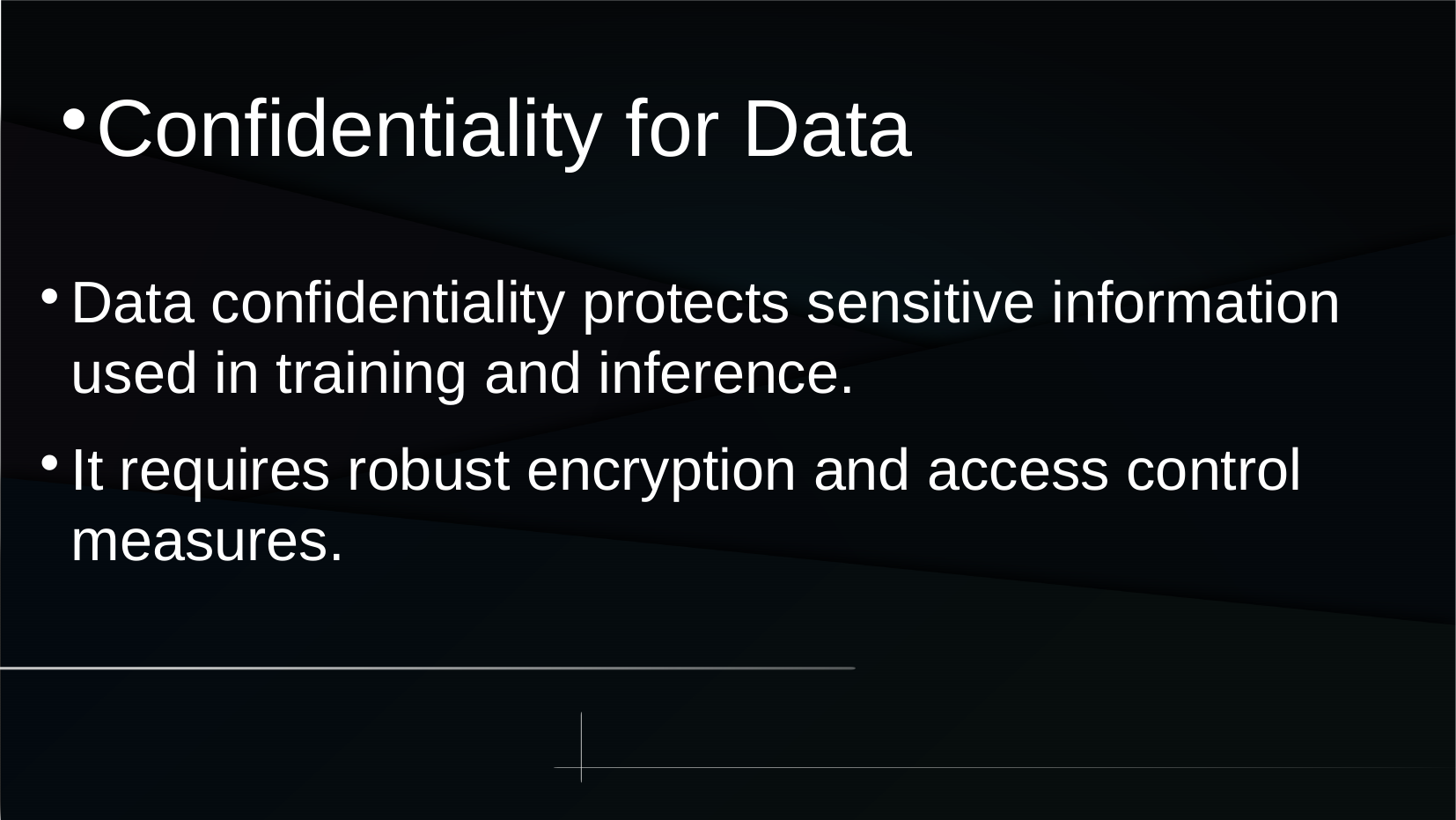

Confidentiality for Data
Data confidentiality protects sensitive information used in training and inference.
It requires robust encryption and access control measures.